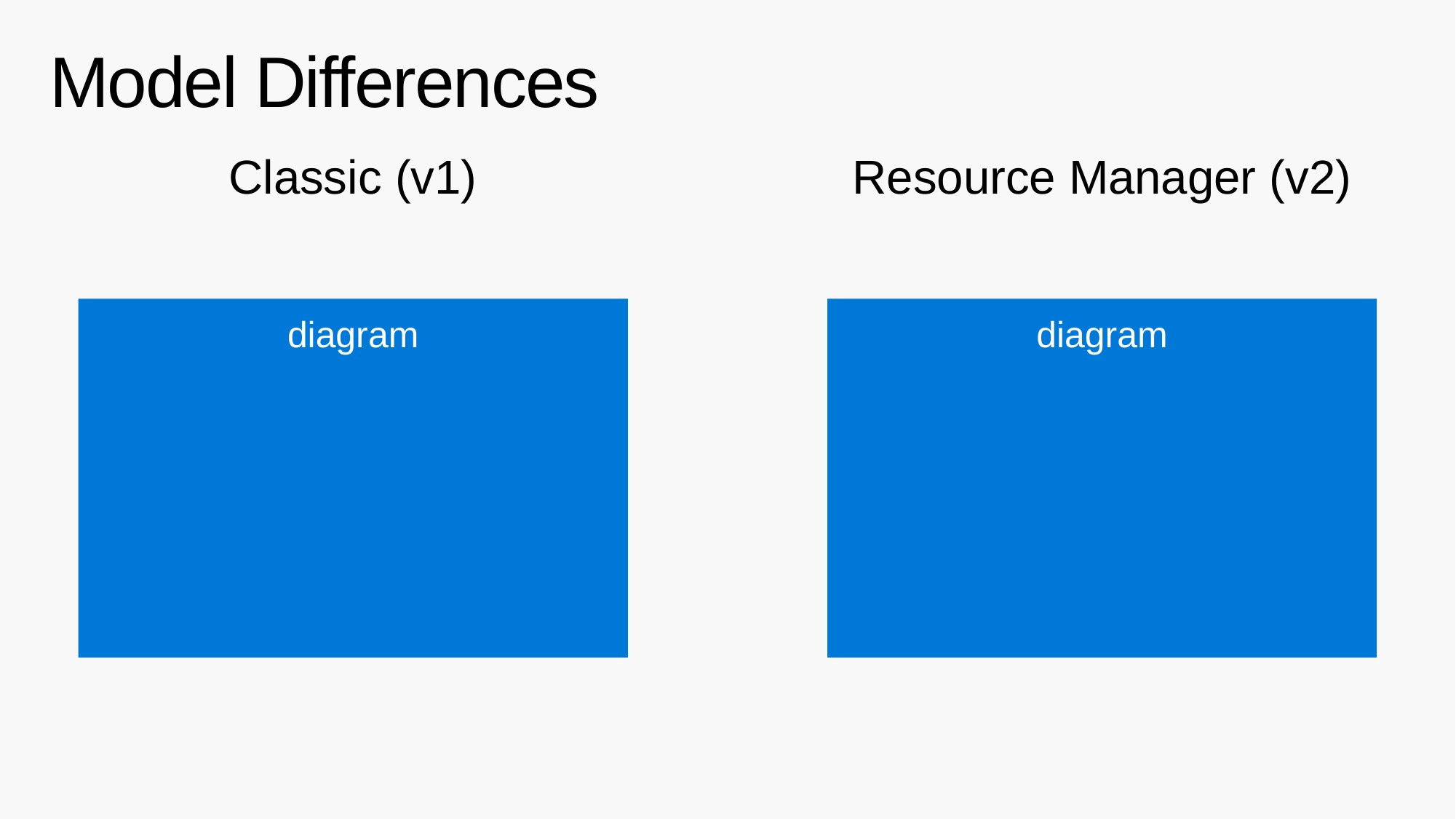

# Model Differences
Classic (v1)
Resource Manager (v2)
diagram
diagram